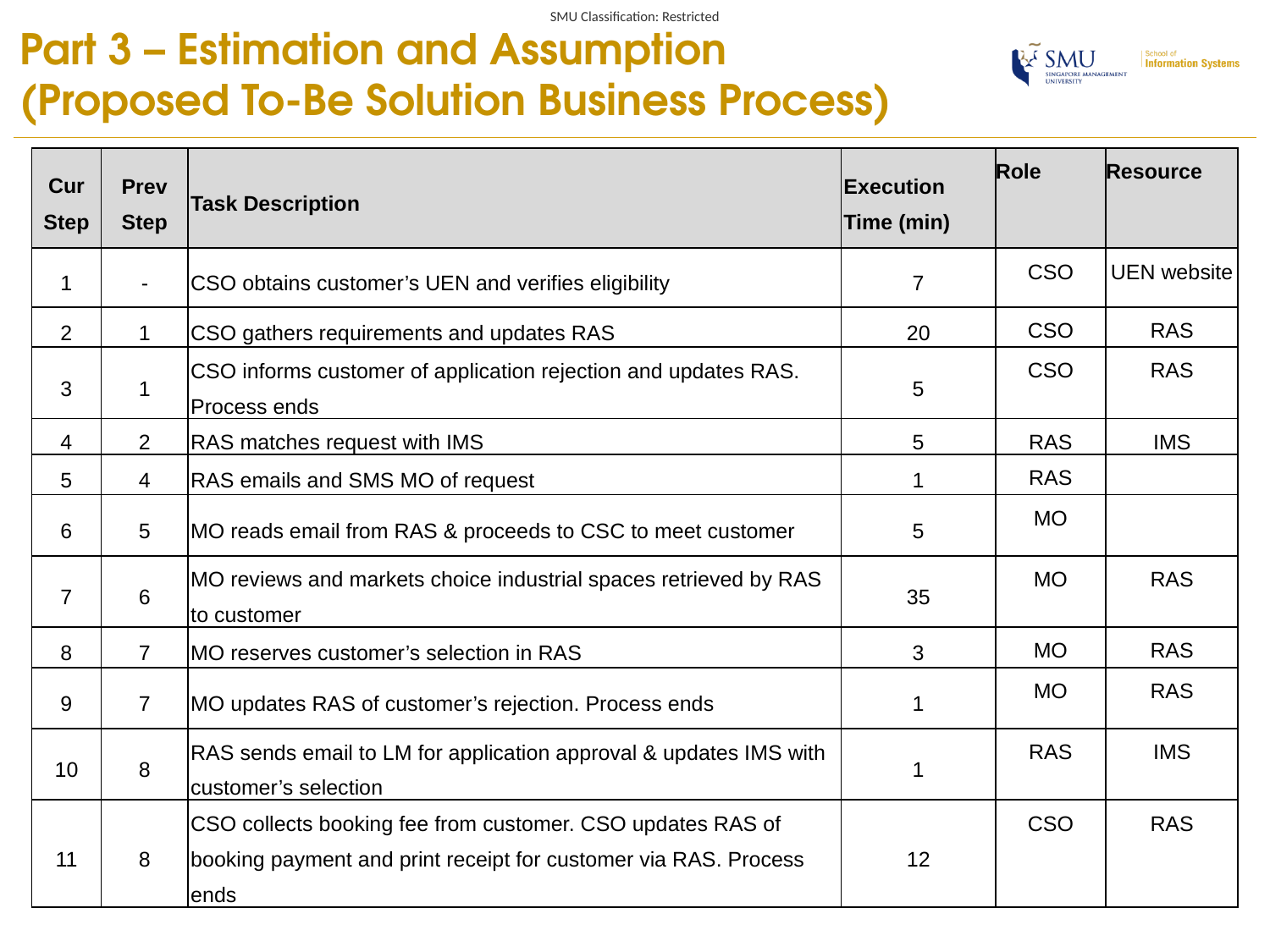

# Part 3 – Estimation and Assumption (Proposed To-Be Solution Business Process)
| Cur Step | Prev Step | Task Description | Execution Time (min) | Role | Resource |
| --- | --- | --- | --- | --- | --- |
| 1 | - | CSO obtains customer’s UEN and verifies eligibility | 7 | CSO | UEN website |
| 2 | 1 | CSO gathers requirements and updates RAS | 20 | CSO | RAS |
| 3 | 1 | CSO informs customer of application rejection and updates RAS. Process ends | 5 | CSO | RAS |
| 4 | 2 | RAS matches request with IMS | 5 | RAS | IMS |
| 5 | 4 | RAS emails and SMS MO of request | 1 | RAS |  |
| 6 | 5 | MO reads email from RAS & proceeds to CSC to meet customer | 5 | MO |  |
| 7 | 6 | MO reviews and markets choice industrial spaces retrieved by RAS to customer | 35 | MO | RAS |
| 8 | 7 | MO reserves customer’s selection in RAS | 3 | MO | RAS |
| 9 | 7 | MO updates RAS of customer’s rejection. Process ends | 1 | MO | RAS |
| 10 | 8 | RAS sends email to LM for application approval & updates IMS with customer’s selection | 1 | RAS | IMS |
| 11 | 8 | CSO collects booking fee from customer. CSO updates RAS of booking payment and print receipt for customer via RAS. Process ends | 12 | CSO | RAS |